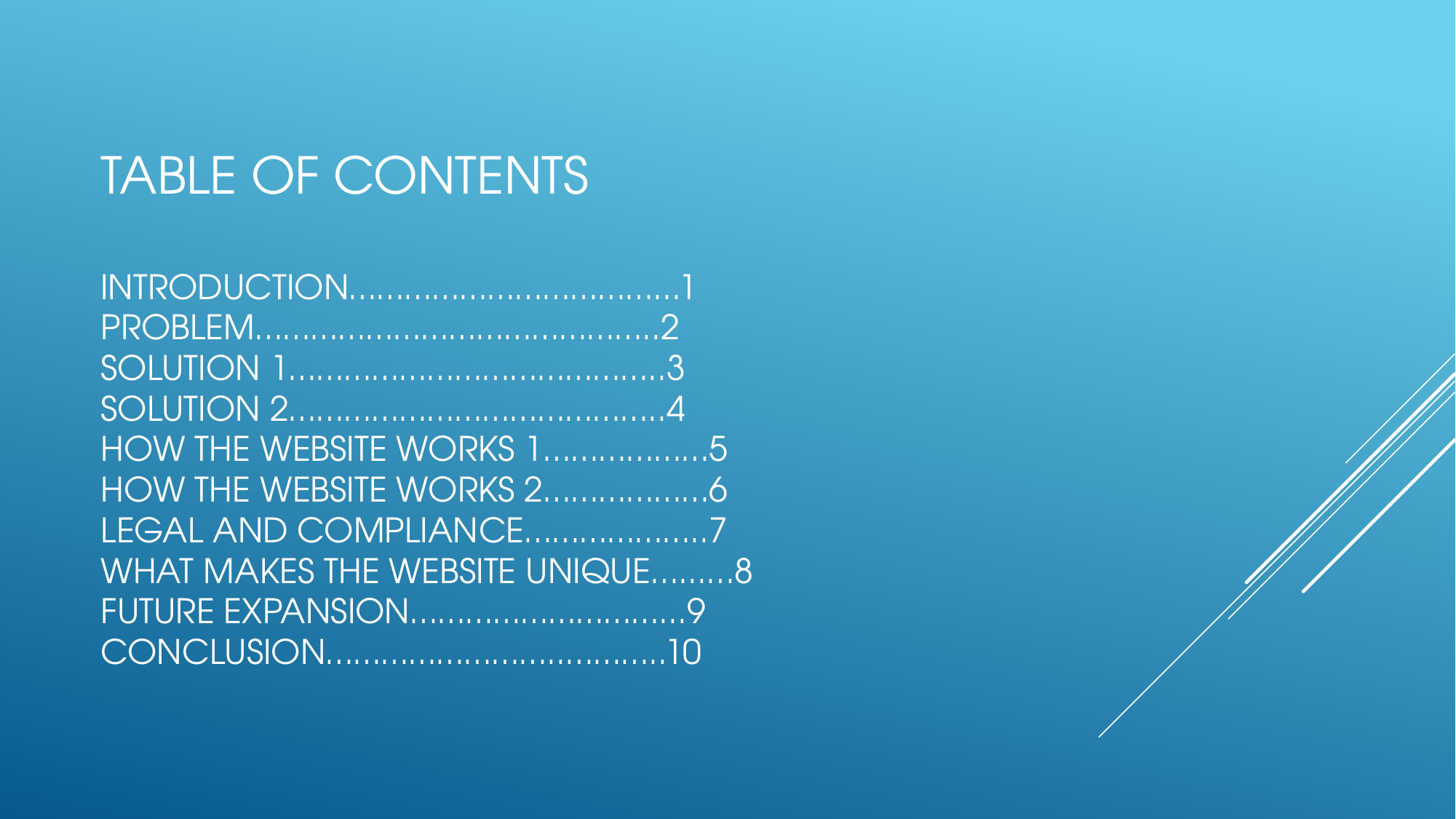

# Table of contents Introduction……………………………...1 Problem……………………………………..2 solution 1…………………………………..3 solution 2…………………………………..4 how the website works 1………………5 how the website works 2………………6 legal and compliance………………..7 what makes the website unique…...…8 future expansion………………………...9 conclusion……………………..………..10